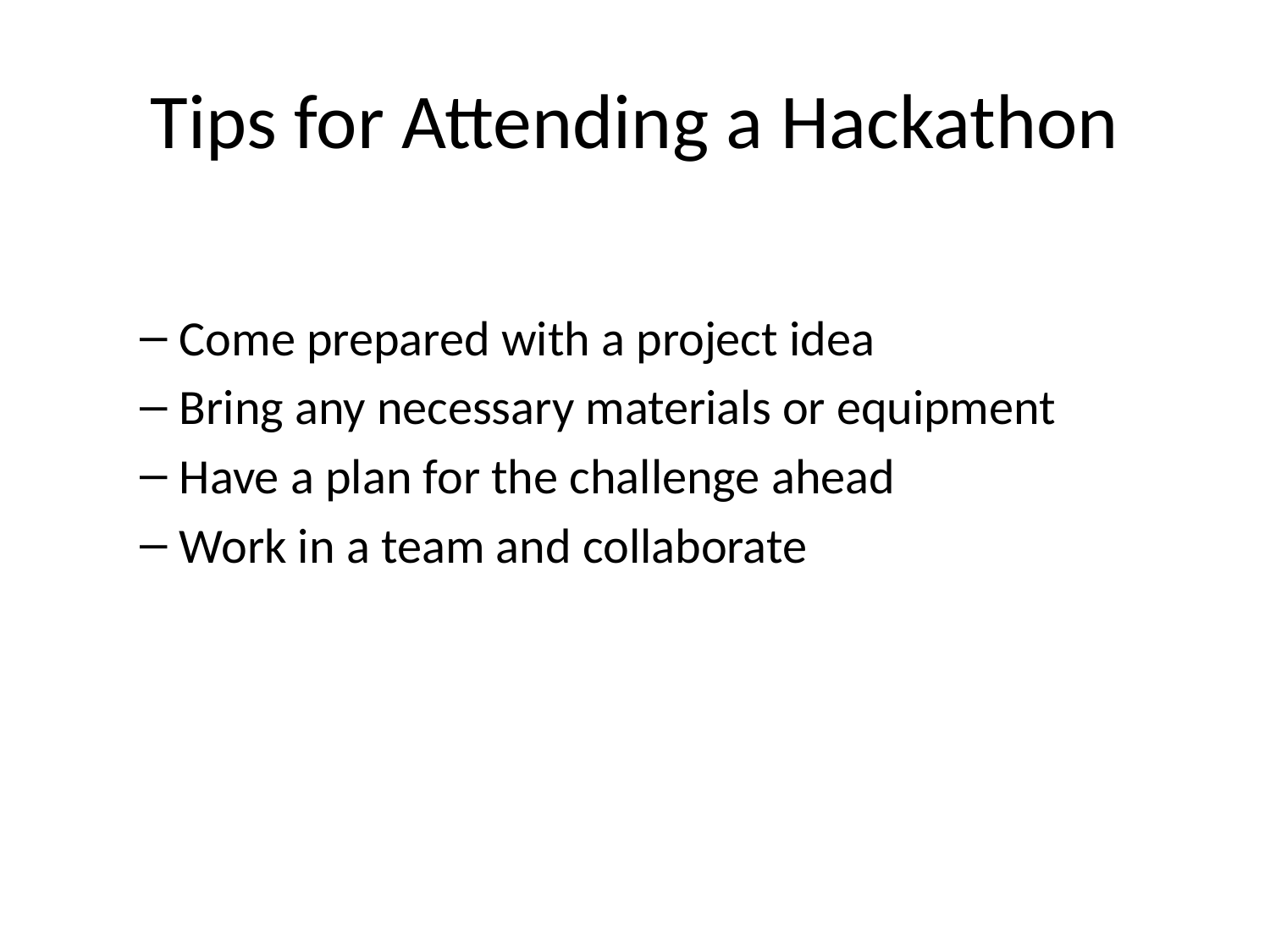

# Tips for Attending a Hackathon

Come prepared with a project idea
Bring any necessary materials or equipment
Have a plan for the challenge ahead
Work in a team and collaborate